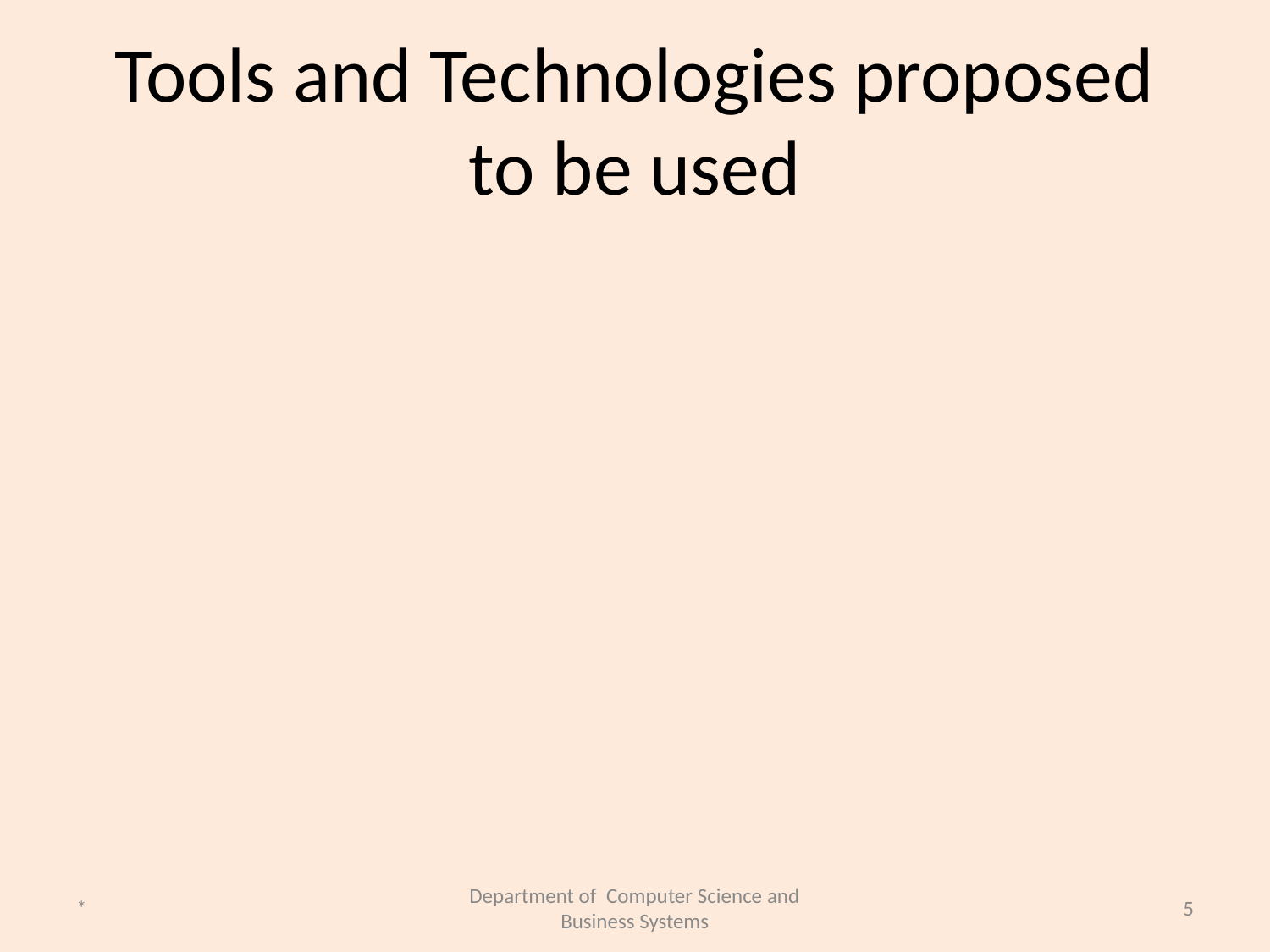

# Tools and Technologies proposed to be used

*
Department of  Computer Science and Business Systems
5